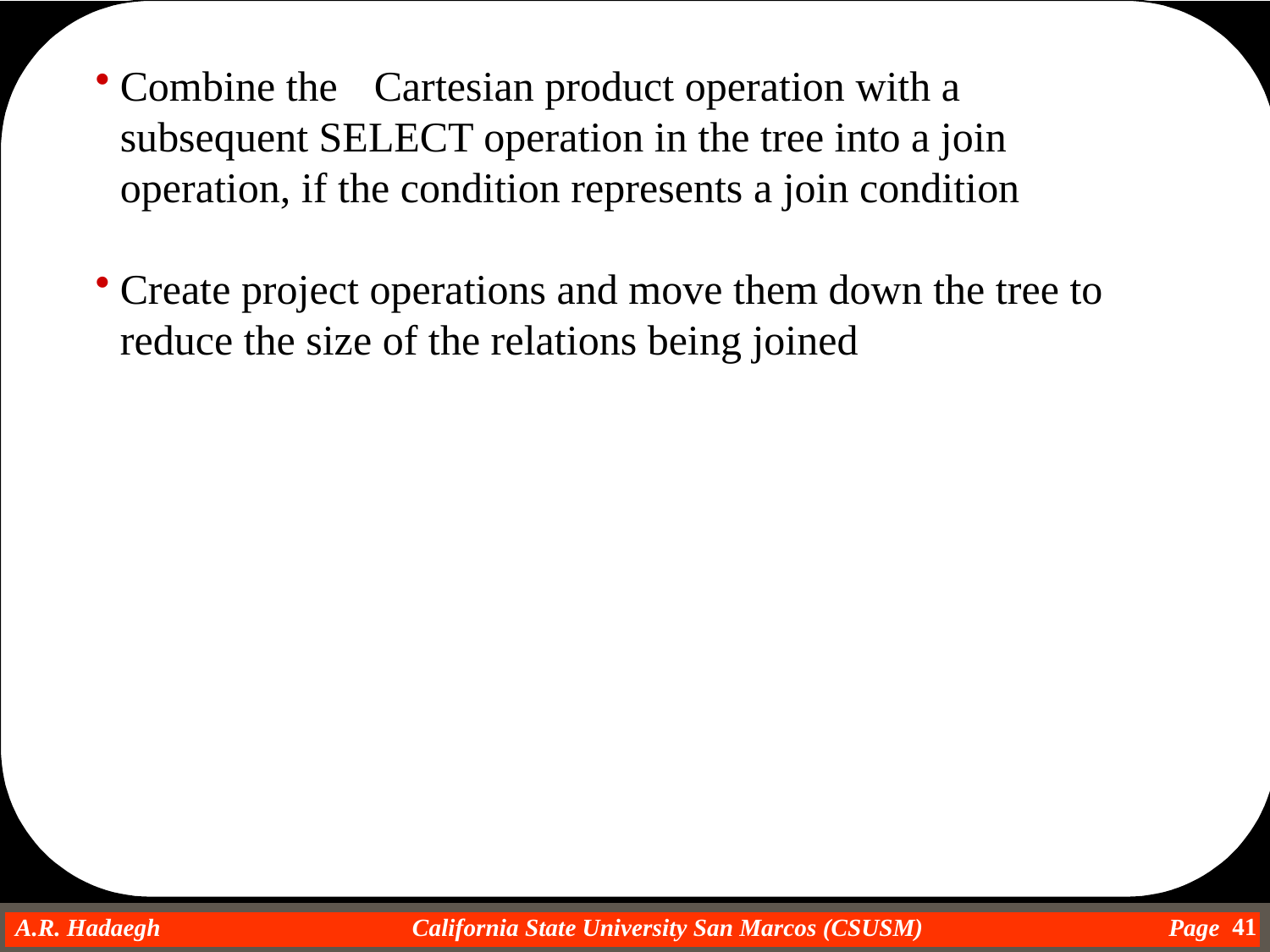

Combine the 	Cartesian product operation with a subsequent SELECT operation in the tree into a join operation, if the condition represents a join condition

Create project operations and move them down the tree to reduce the size of the relations being joined

41